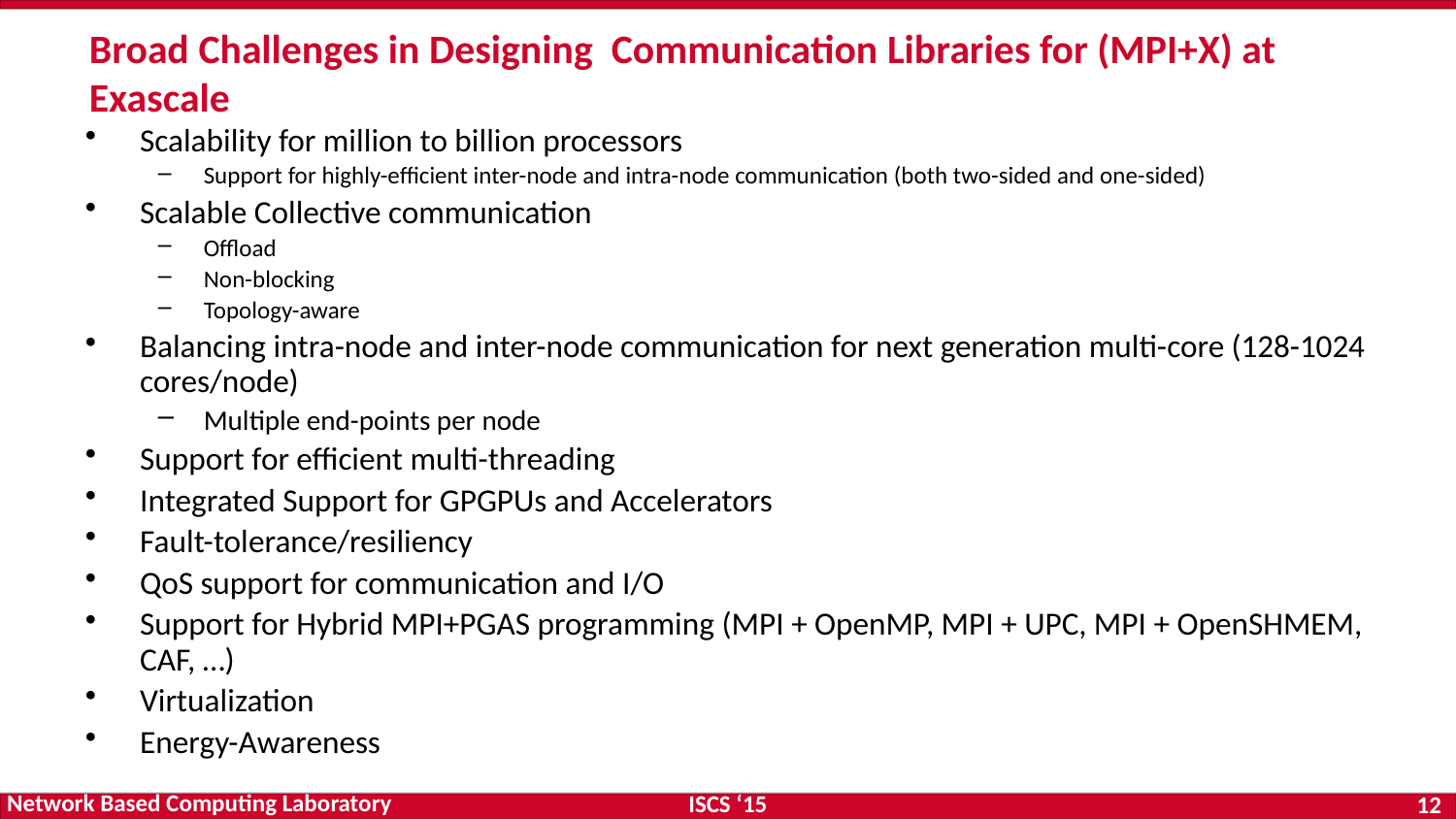

# Broad Challenges in Designing  Communication Libraries for (MPI+X) at Exascale
Scalability for million to billion processors
Support for highly-efficient inter-node and intra-node communication (both two-sided and one-sided)
Scalable Collective communication
Offload
Non-blocking
Topology-aware
Balancing intra-node and inter-node communication for next generation multi-core (128-1024 cores/node)
Multiple end-points per node
Support for efficient multi-threading
Integrated Support for GPGPUs and Accelerators
Fault-tolerance/resiliency
QoS support for communication and I/O
Support for Hybrid MPI+PGAS programming (MPI + OpenMP, MPI + UPC, MPI + OpenSHMEM, CAF, …)
Virtualization
Energy-Awareness